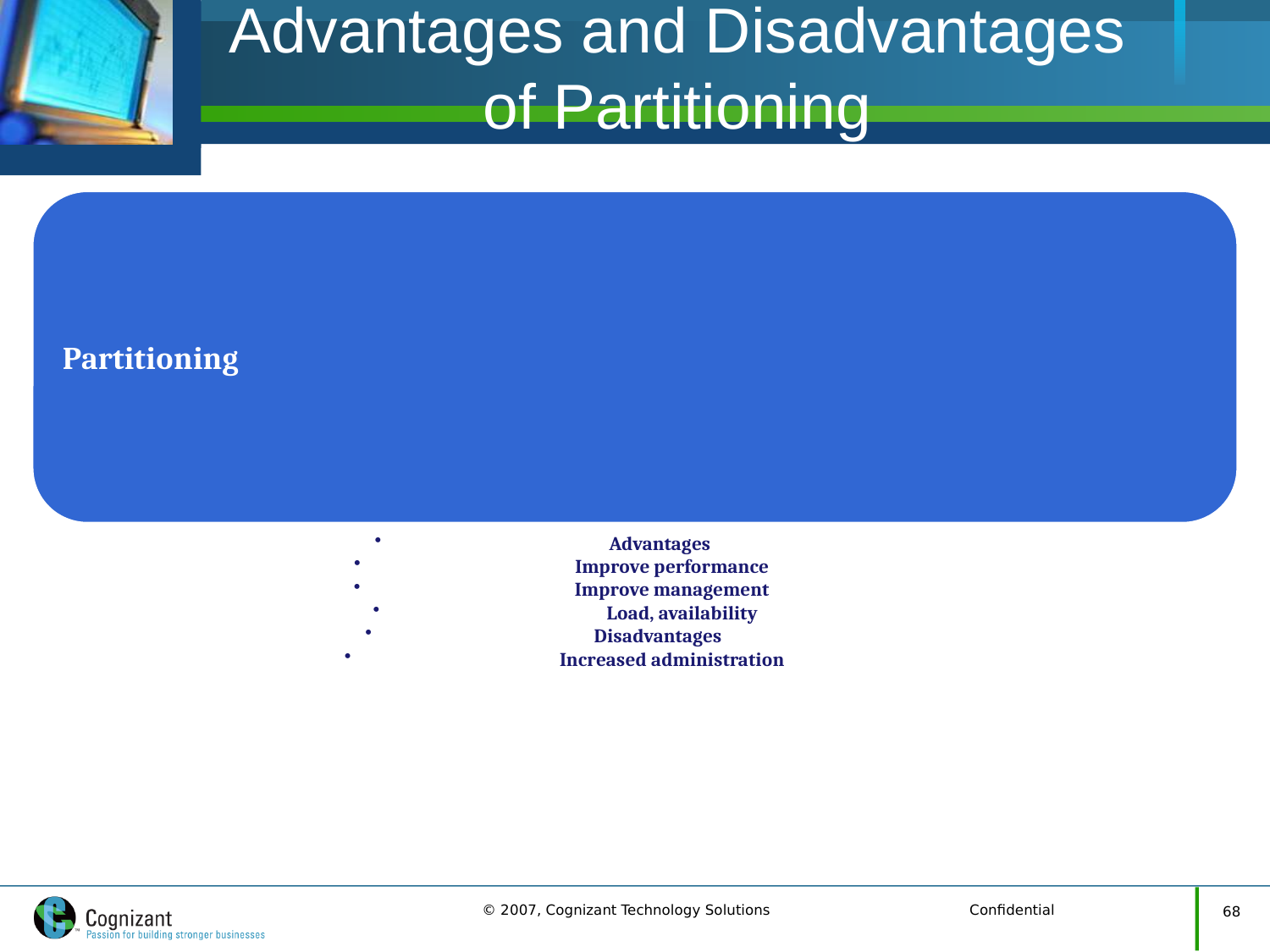

# Advantages and Disadvantages of Partitioning
Partitioning
Advantages
Improve performance
Improve management
Load, availability
Disadvantages
Increased administration
68